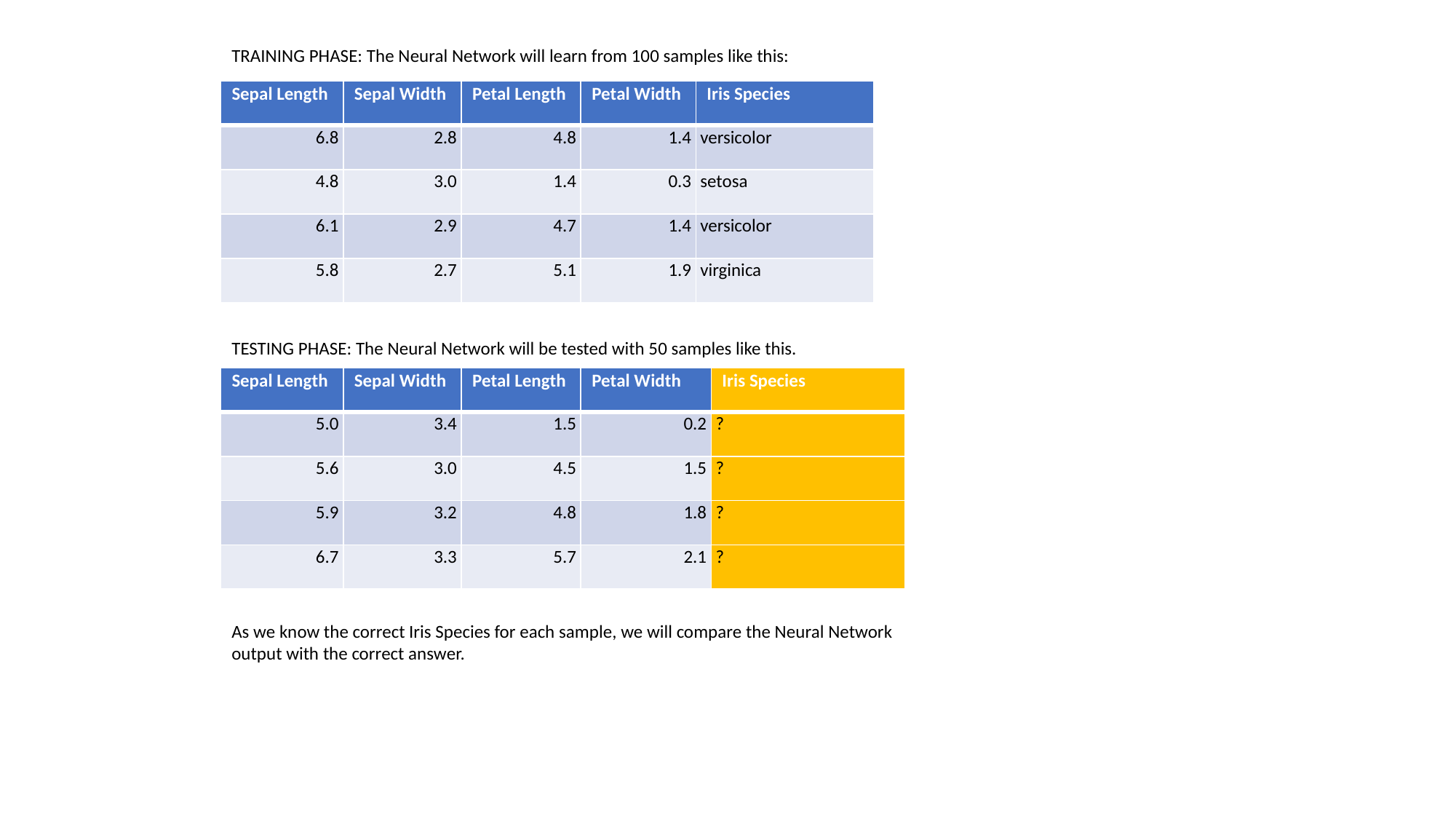

TRAINING PHASE: The Neural Network will learn from 100 samples like this:
| Sepal Length | Sepal Width | Petal Length | Petal Width | Iris Species |
| --- | --- | --- | --- | --- |
| 6.8 | 2.8 | 4.8 | 1.4 | versicolor |
| 4.8 | 3.0 | 1.4 | 0.3 | setosa |
| 6.1 | 2.9 | 4.7 | 1.4 | versicolor |
| 5.8 | 2.7 | 5.1 | 1.9 | virginica |
TESTING PHASE: The Neural Network will be tested with 50 samples like this.
| Sepal Length | Sepal Width | Petal Length | Petal Width | Iris Species |
| --- | --- | --- | --- | --- |
| 5.0 | 3.4 | 1.5 | 0.2 | ? |
| 5.6 | 3.0 | 4.5 | 1.5 | ? |
| 5.9 | 3.2 | 4.8 | 1.8 | ? |
| 6.7 | 3.3 | 5.7 | 2.1 | ? |
As we know the correct Iris Species for each sample, we will compare the Neural Network output with the correct answer.